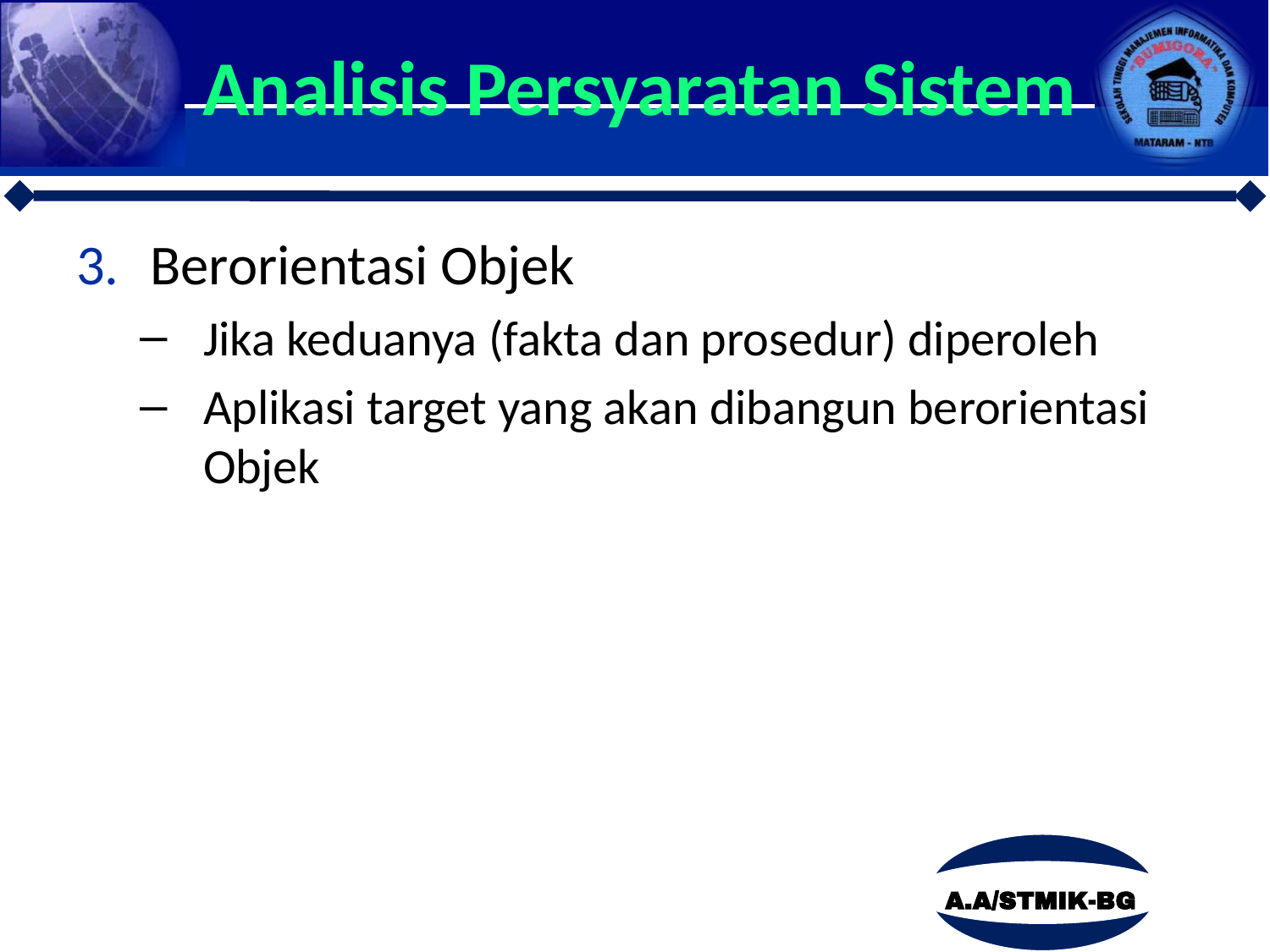

# Analisis Persyaratan Sistem
Berorientasi Objek
Jika keduanya (fakta dan prosedur) diperoleh
Aplikasi target yang akan dibangun berorientasi Objek